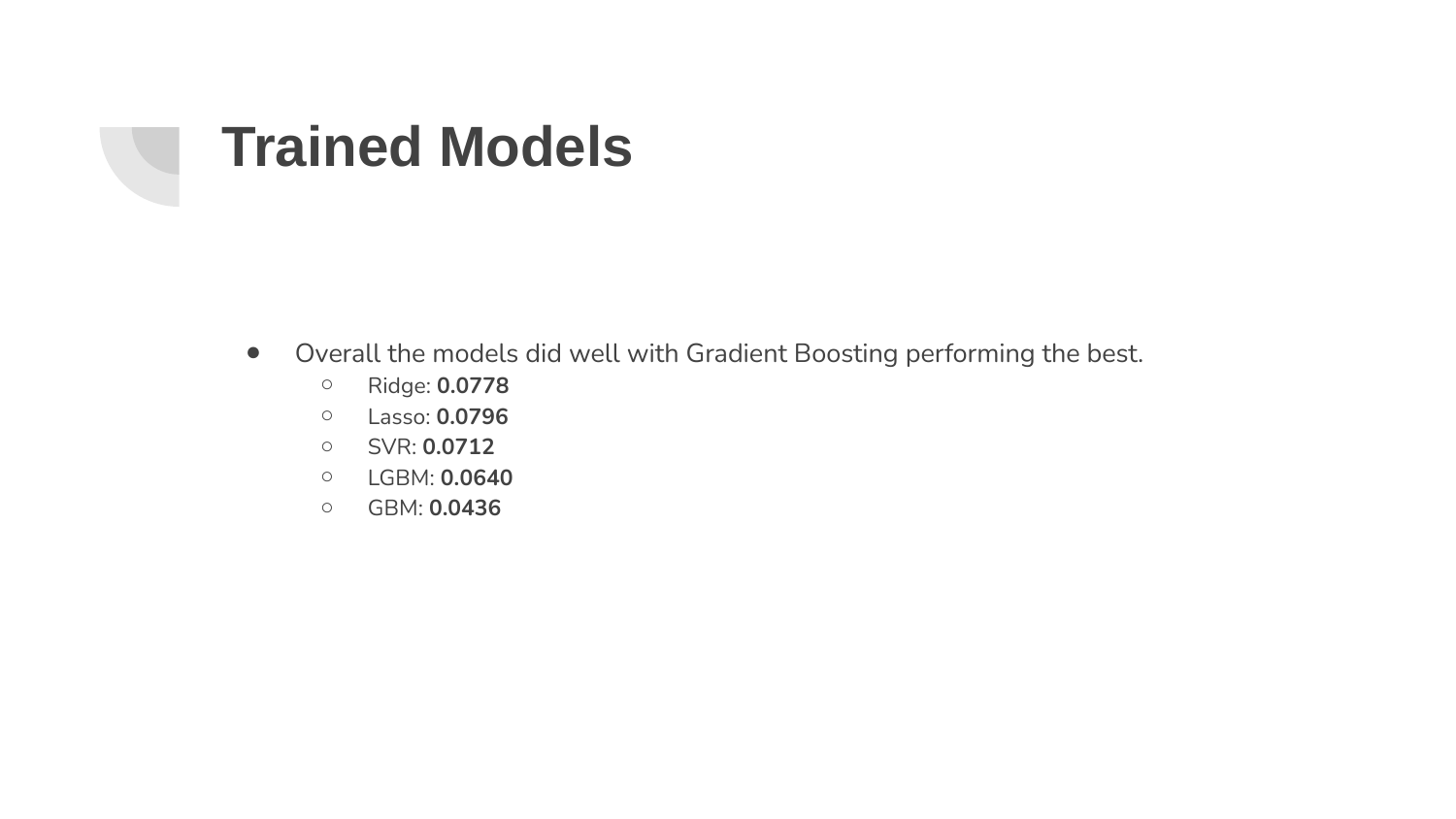

# Trained Models
Overall the models did well with Gradient Boosting performing the best.
Ridge: 0.0778
Lasso: 0.0796
SVR: 0.0712
LGBM: 0.0640
GBM: 0.0436